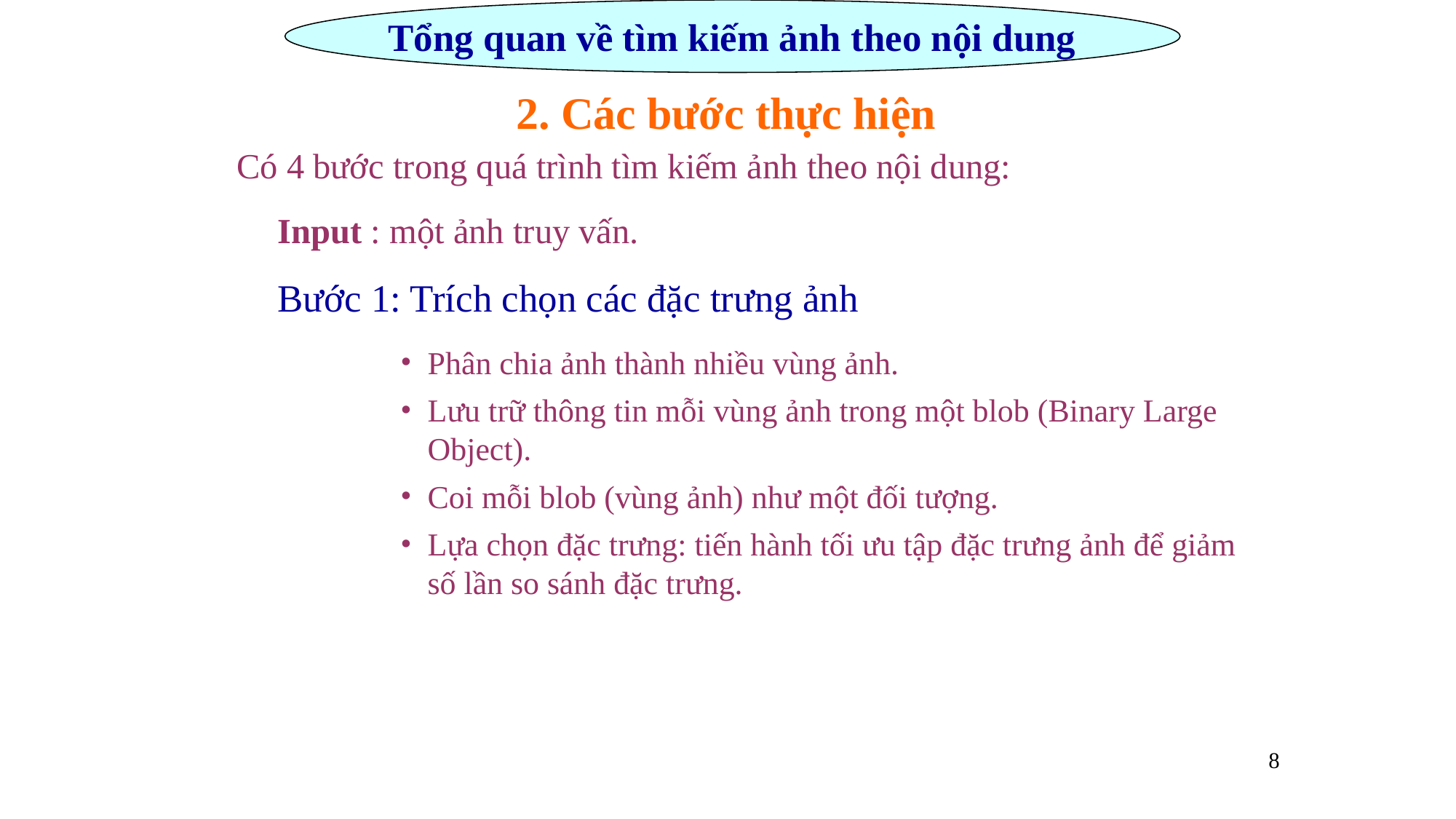

Tổng quan về tìm kiếm ảnh theo nội dung
2. Các bước thực hiện
Có 4 bước trong quá trình tìm kiếm ảnh theo nội dung:
	Input : một ảnh truy vấn.
	Bước 1: Trích chọn các đặc trưng ảnh
Phân chia ảnh thành nhiều vùng ảnh.
Lưu trữ thông tin mỗi vùng ảnh trong một blob (Binary Large Object).
Coi mỗi blob (vùng ảnh) như một đối tượng.
Lựa chọn đặc trưng: tiến hành tối ưu tập đặc trưng ảnh để giảm số lần so sánh đặc trưng.

8